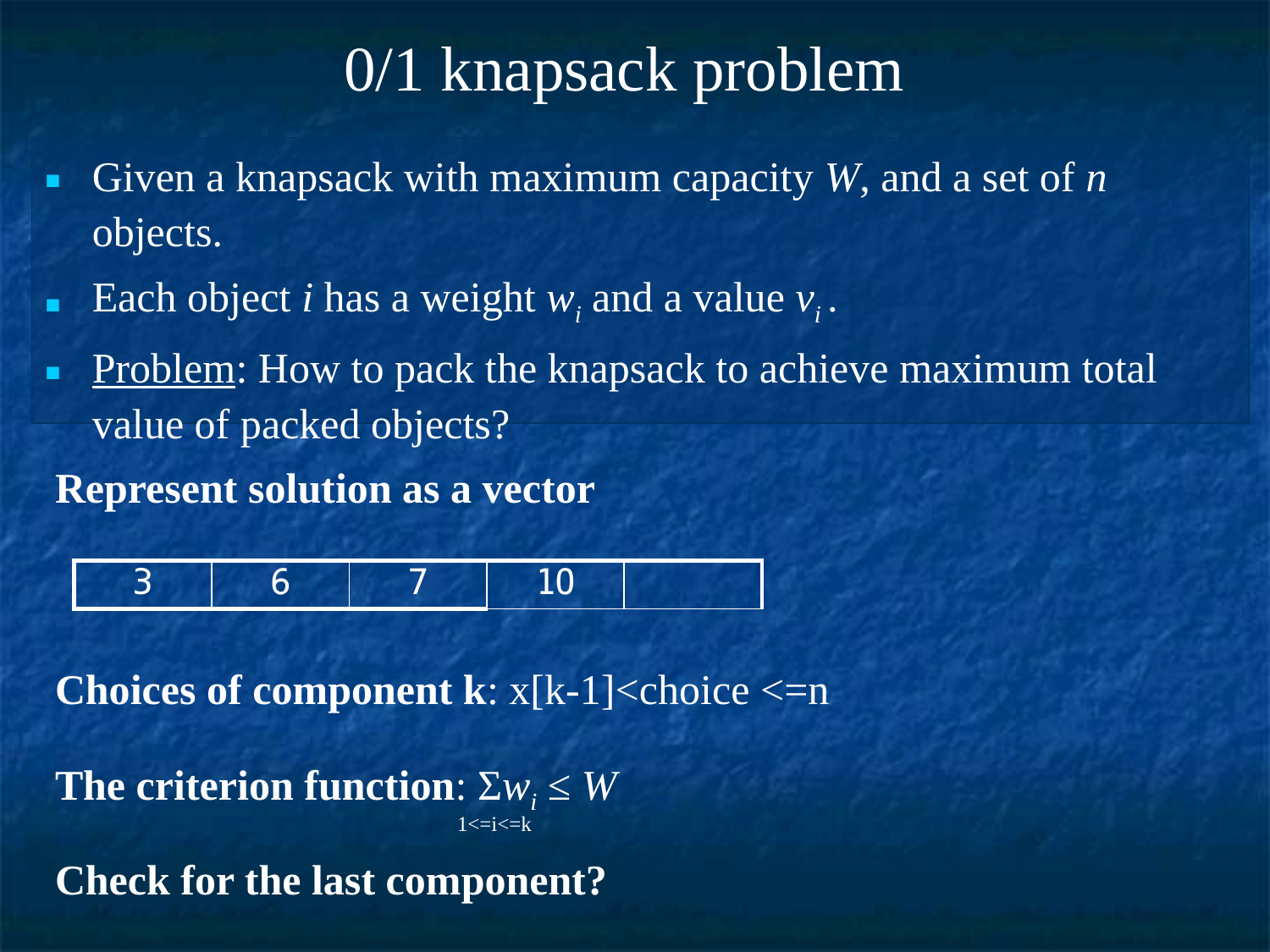

0/1 knapsack problem
Given a knapsack with maximum capacity W, and a set of n objects.
Each object i has a weight wi and a value vi .
Problem: How to pack the knapsack to achieve maximum total value of packed objects?
Represent solution as a vector
| 3 | 6 | 7 | 10 |  |
| --- | --- | --- | --- | --- |
Choices of component k: x[k-1]<choice <=n
The criterion function: Σwi ≤ W
1<=i<=k
Check for the last component?